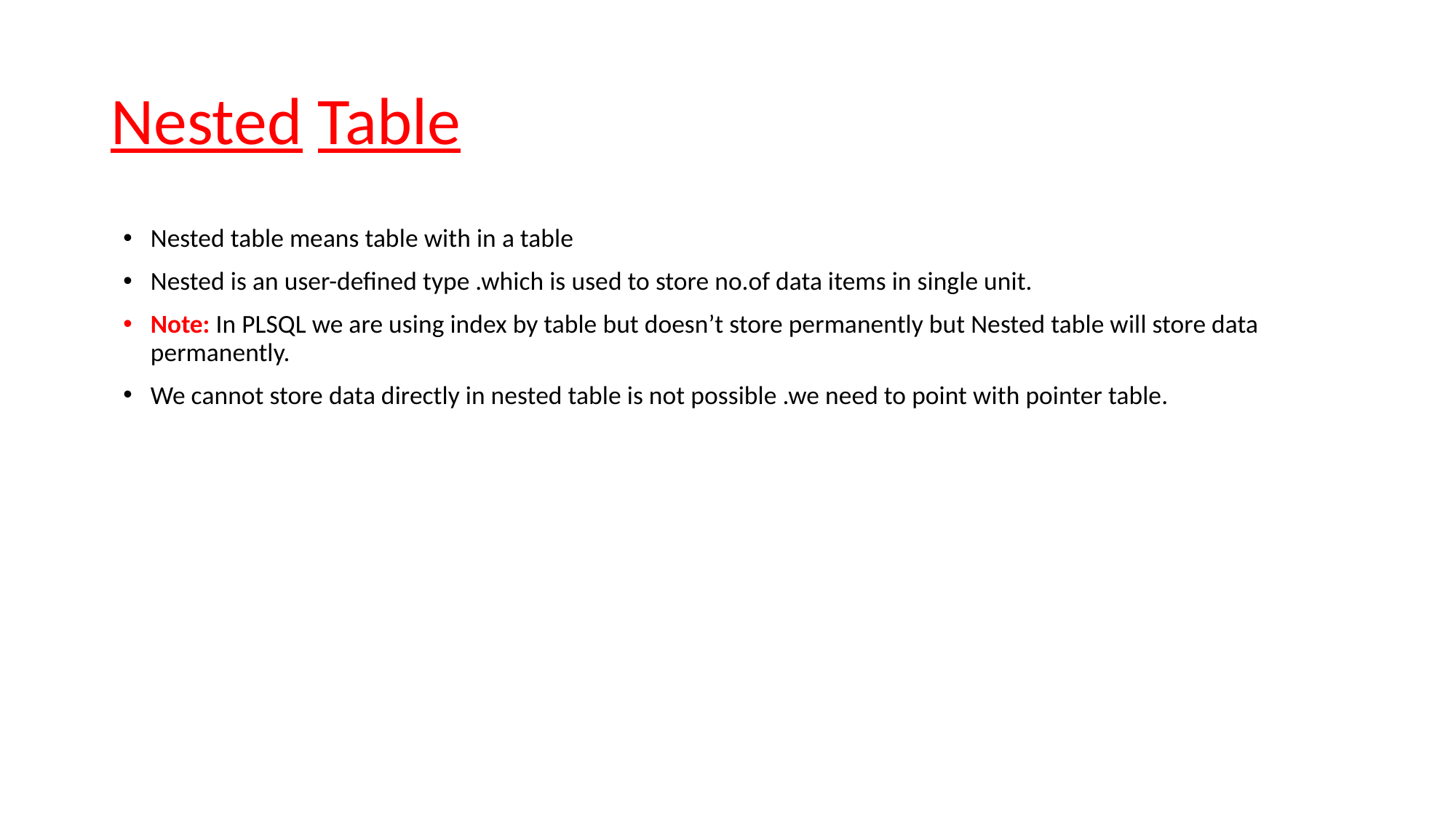

# Nested Table
Nested table means table with in a table
Nested is an user-defined type .which is used to store no.of data items in single unit.
Note: In PLSQL we are using index by table but doesn’t store permanently but Nested table will store data permanently.
We cannot store data directly in nested table is not possible .we need to point with pointer table.